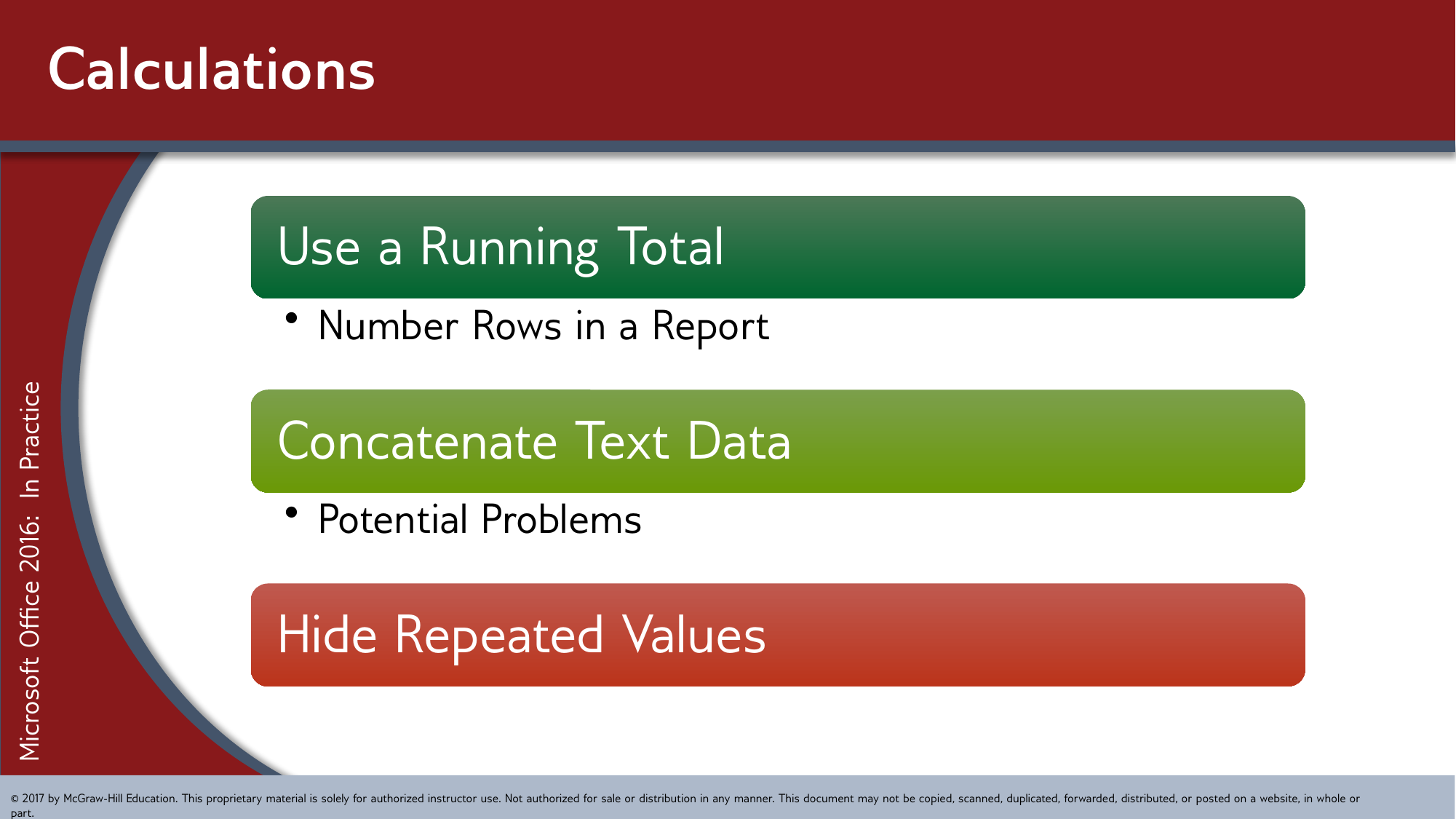

# Calculations
Use a Running Total
Number Rows in a Report
Concatenate Text Data
Potential Problems
Hide Repeated Values